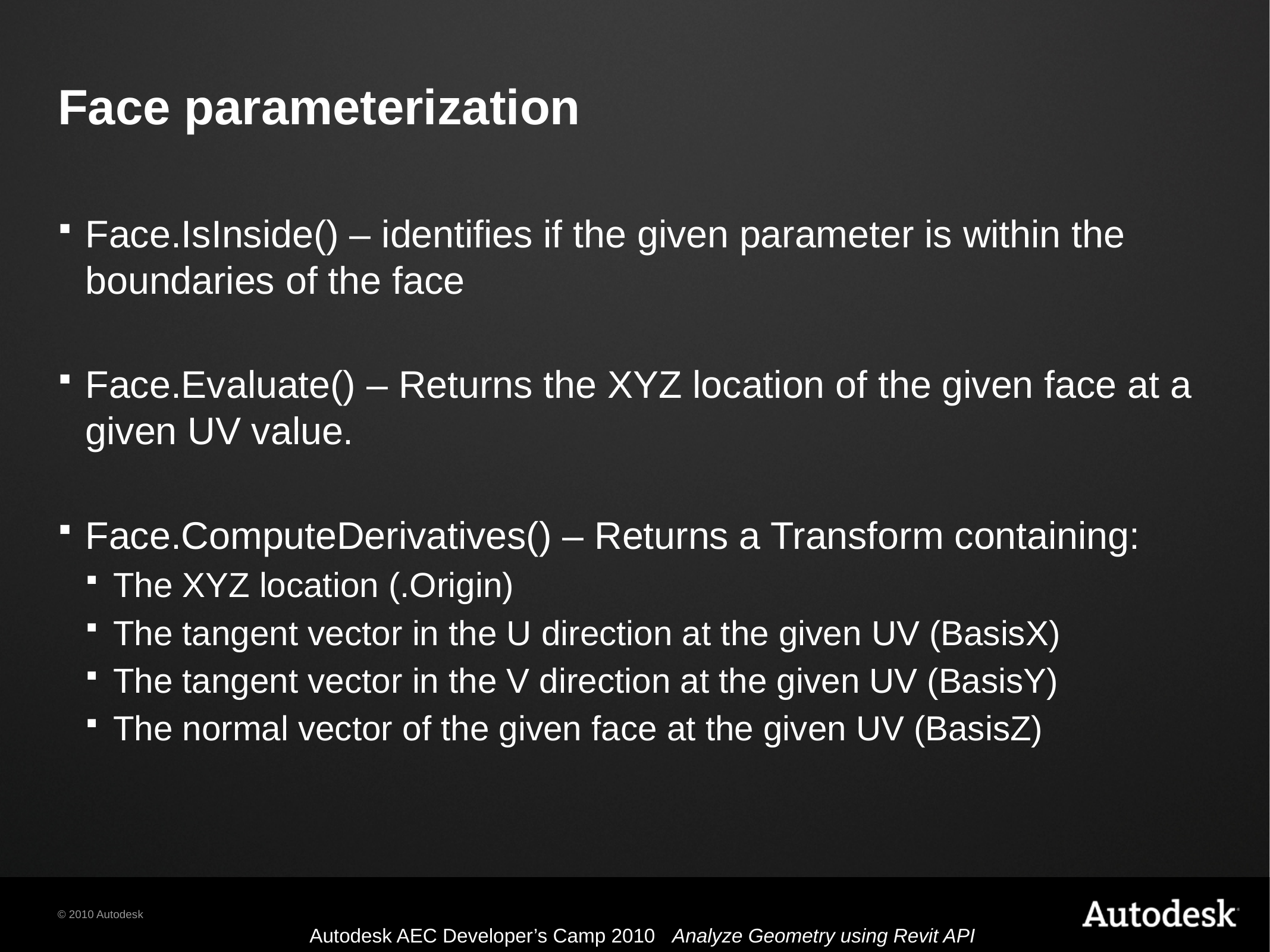

# Face parameterization
Face.IsInside() – identifies if the given parameter is within the boundaries of the face

Face.Evaluate() – Returns the XYZ location of the given face at a given UV value.

Face.ComputeDerivatives() – Returns a Transform containing:
The XYZ location (.Origin)
The tangent vector in the U direction at the given UV (BasisX)
The tangent vector in the V direction at the given UV (BasisY)
The normal vector of the given face at the given UV (BasisZ)